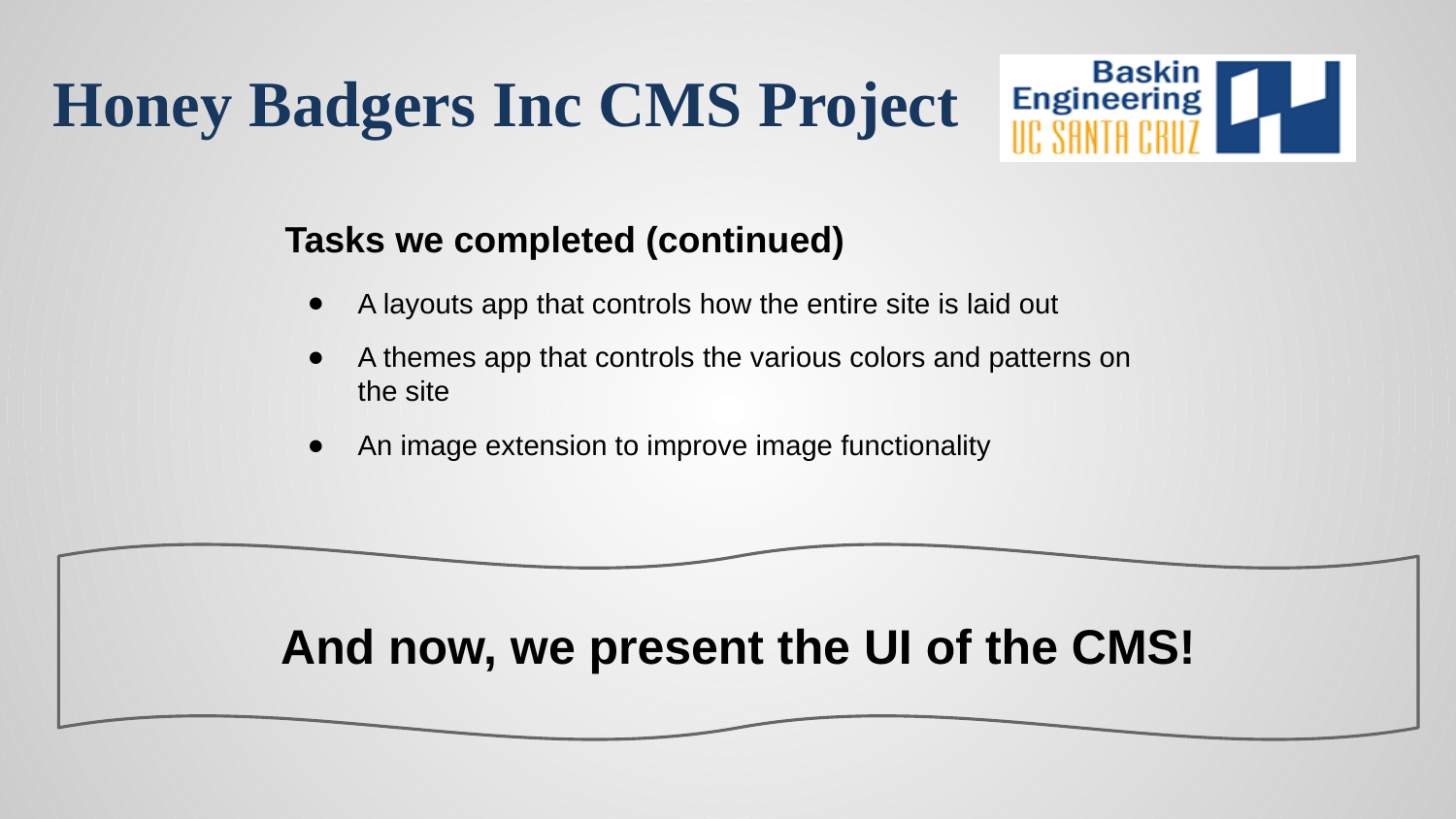

Tasks we completed (continued)
A layouts app that controls how the entire site is laid out
A themes app that controls the various colors and patterns on the site
An image extension to improve image functionality

And now, we present the UI of the CMS!